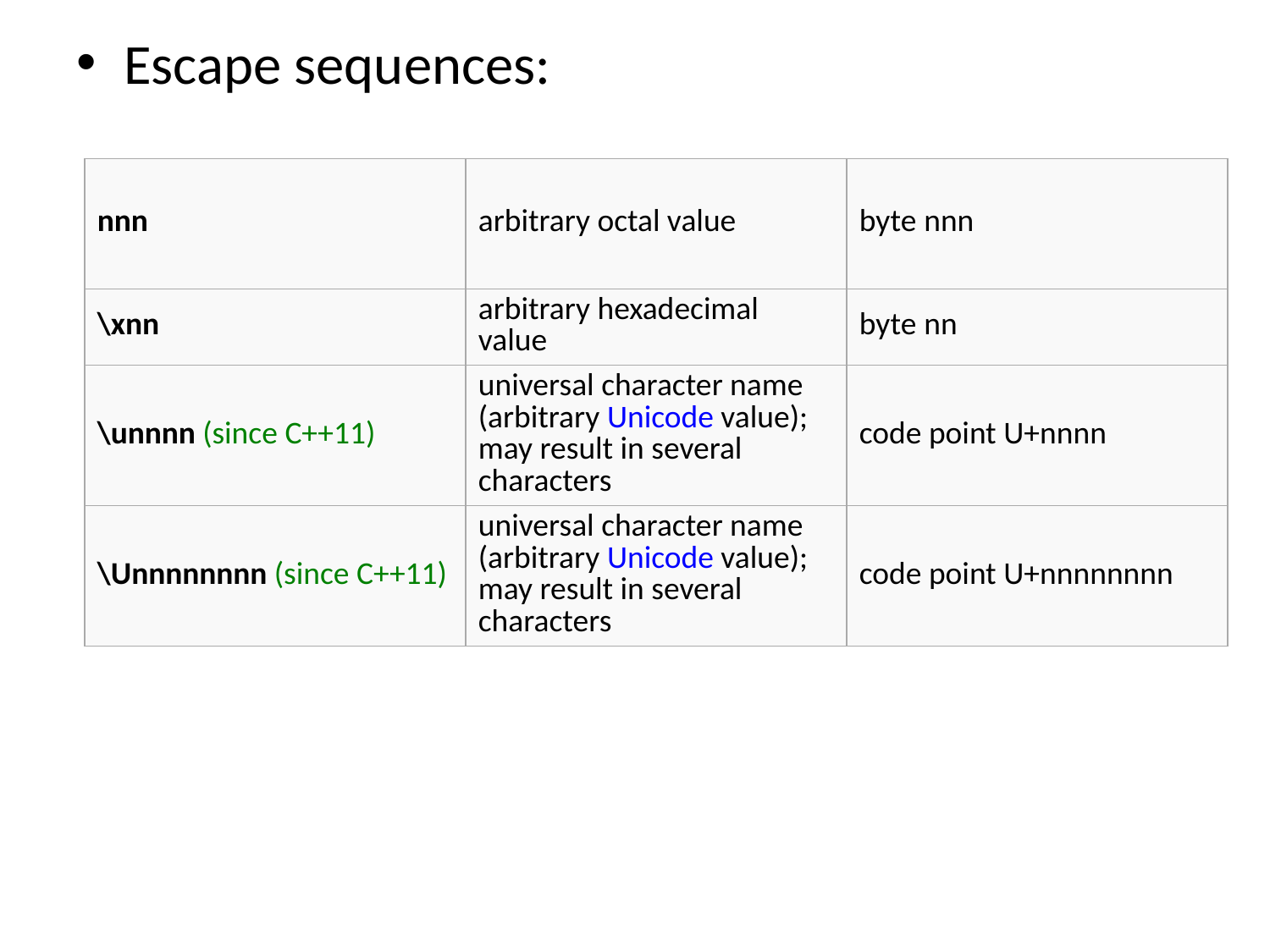

Escape sequences:
| nnn | arbitrary octal value | byte nnn |
| --- | --- | --- |
| \xnn | arbitrary hexadecimal value | byte nn |
| \unnnn (since C++11) | universal character name (arbitrary Unicode value); may result in several characters | code point U+nnnn |
| \Unnnnnnnn (since C++11) | universal character name (arbitrary Unicode value); may result in several characters | code point U+nnnnnnnn |